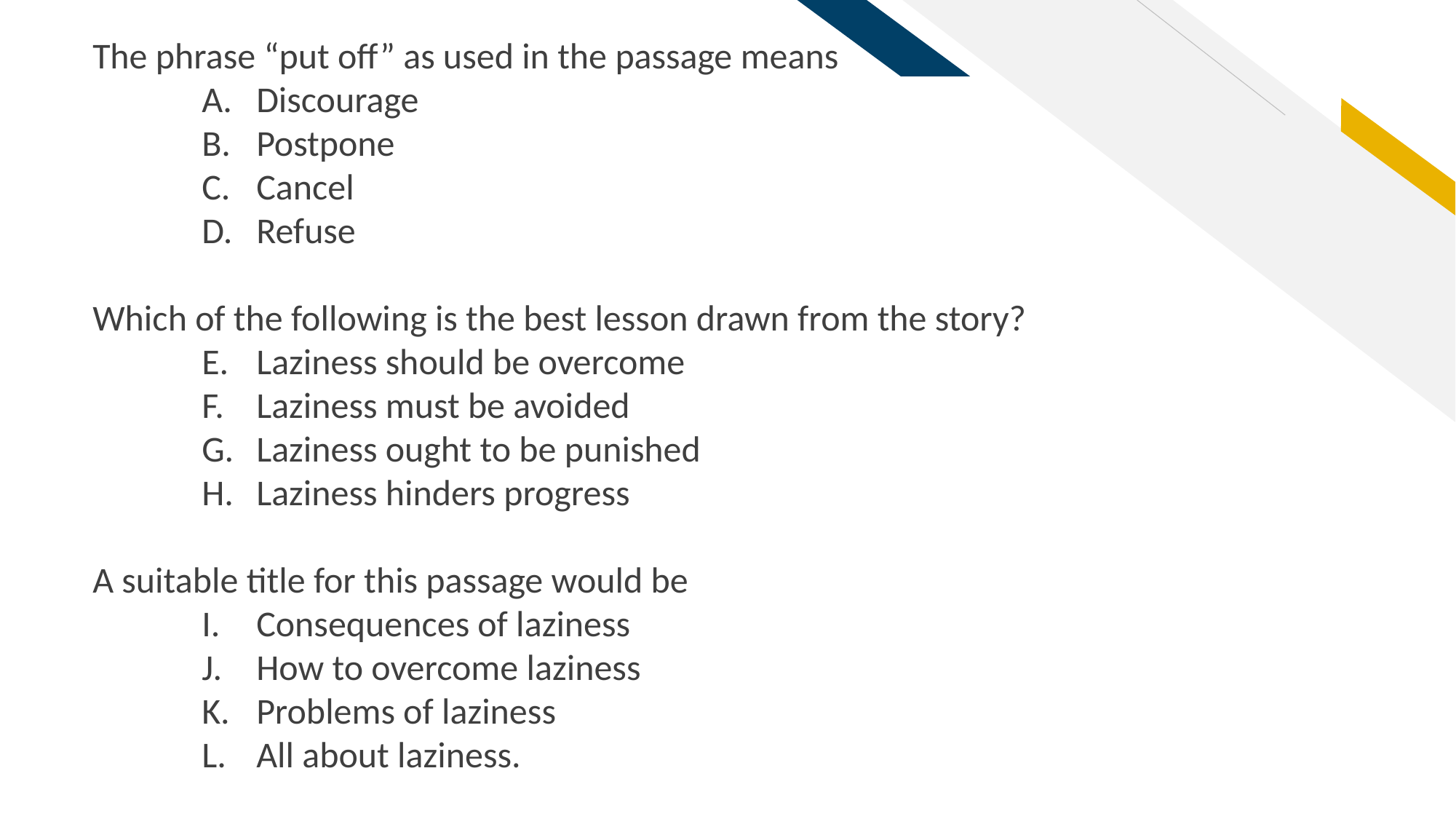

The phrase “put off” as used in the passage means
Discourage
Postpone
Cancel
Refuse

Which of the following is the best lesson drawn from the story?
Laziness should be overcome
Laziness must be avoided
Laziness ought to be punished
Laziness hinders progress

A suitable title for this passage would be
Consequences of laziness
How to overcome laziness
Problems of laziness
All about laziness.